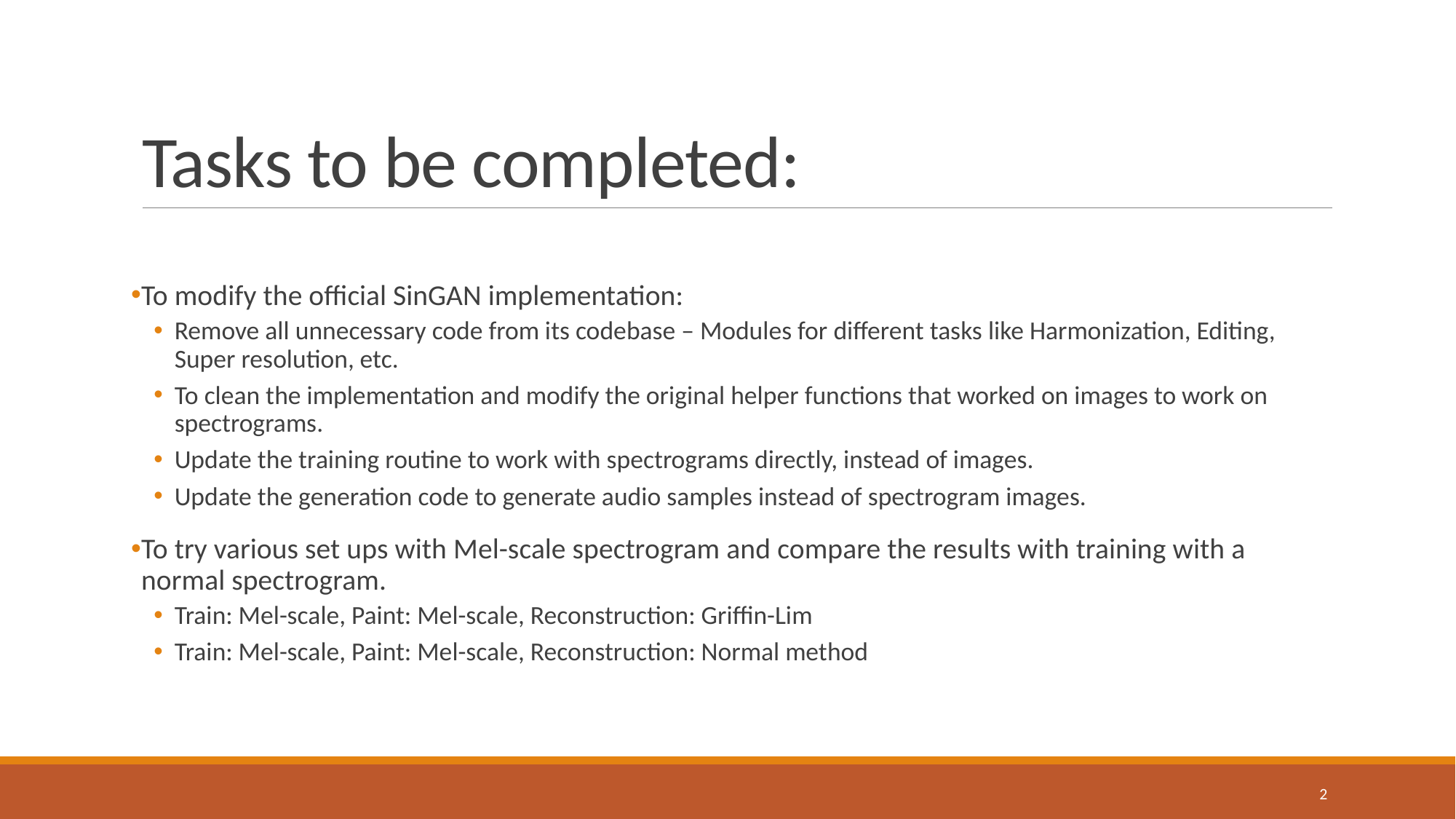

# Tasks to be completed:

To modify the official SinGAN implementation:
Remove all unnecessary code from its codebase – Modules for different tasks like Harmonization, Editing, Super resolution, etc.
To clean the implementation and modify the original helper functions that worked on images to work on spectrograms.
Update the training routine to work with spectrograms directly, instead of images.
Update the generation code to generate audio samples instead of spectrogram images.
To try various set ups with Mel-scale spectrogram and compare the results with training with a normal spectrogram.
Train: Mel-scale, Paint: Mel-scale, Reconstruction: Griffin-Lim
Train: Mel-scale, Paint: Mel-scale, Reconstruction: Normal method
2